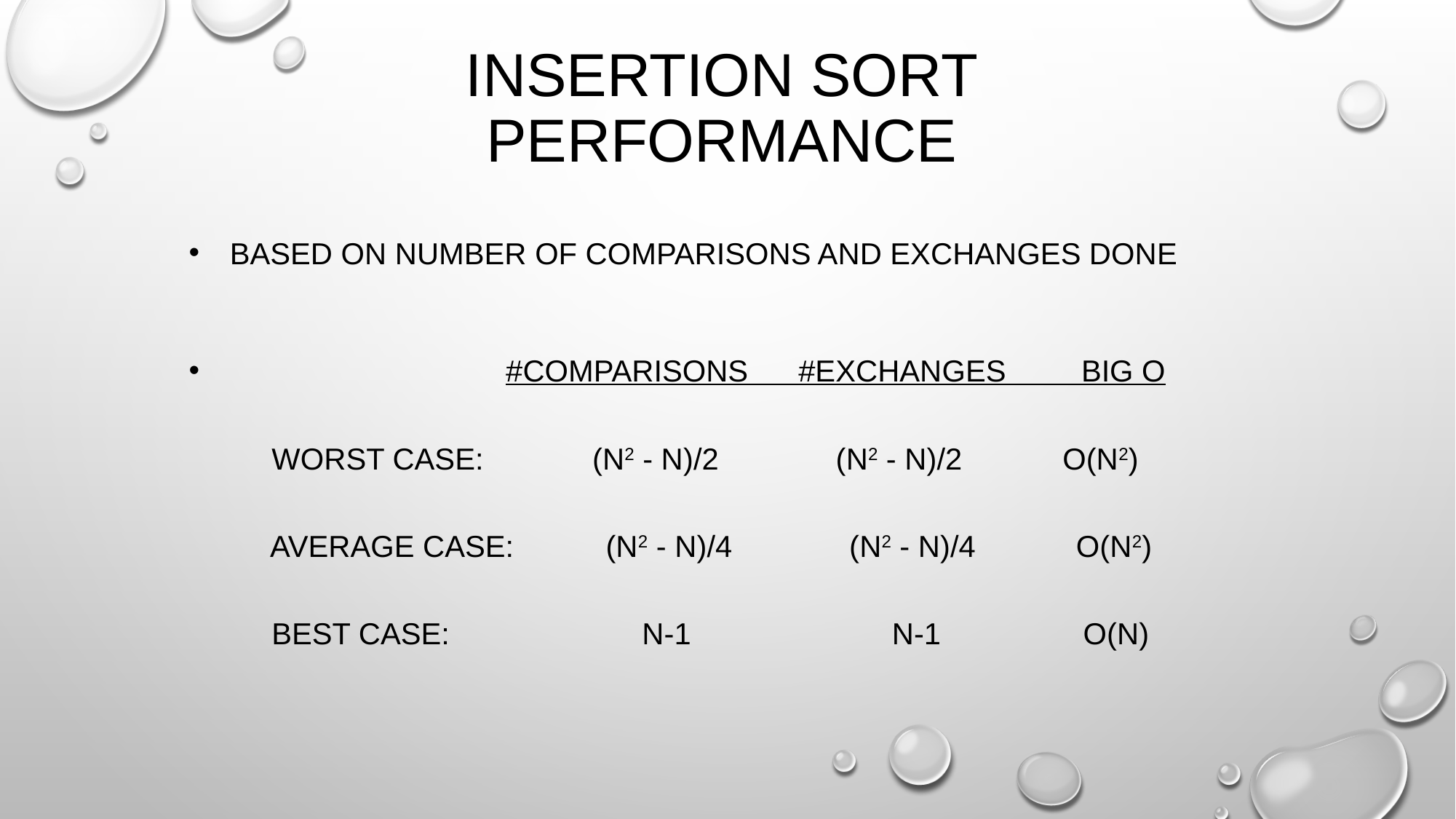

# insertion sort performance
based on number of comparisons and exchanges done

                                 #comparisons      #exchanges         big O
     worst case:             (n2 - n)/2              (n2 - n)/2            O(n2)
     average case:           (n2 - n)/4              (n2 - n)/4            O(n2)
     best case:                       n-1                        n-1                 O(n)